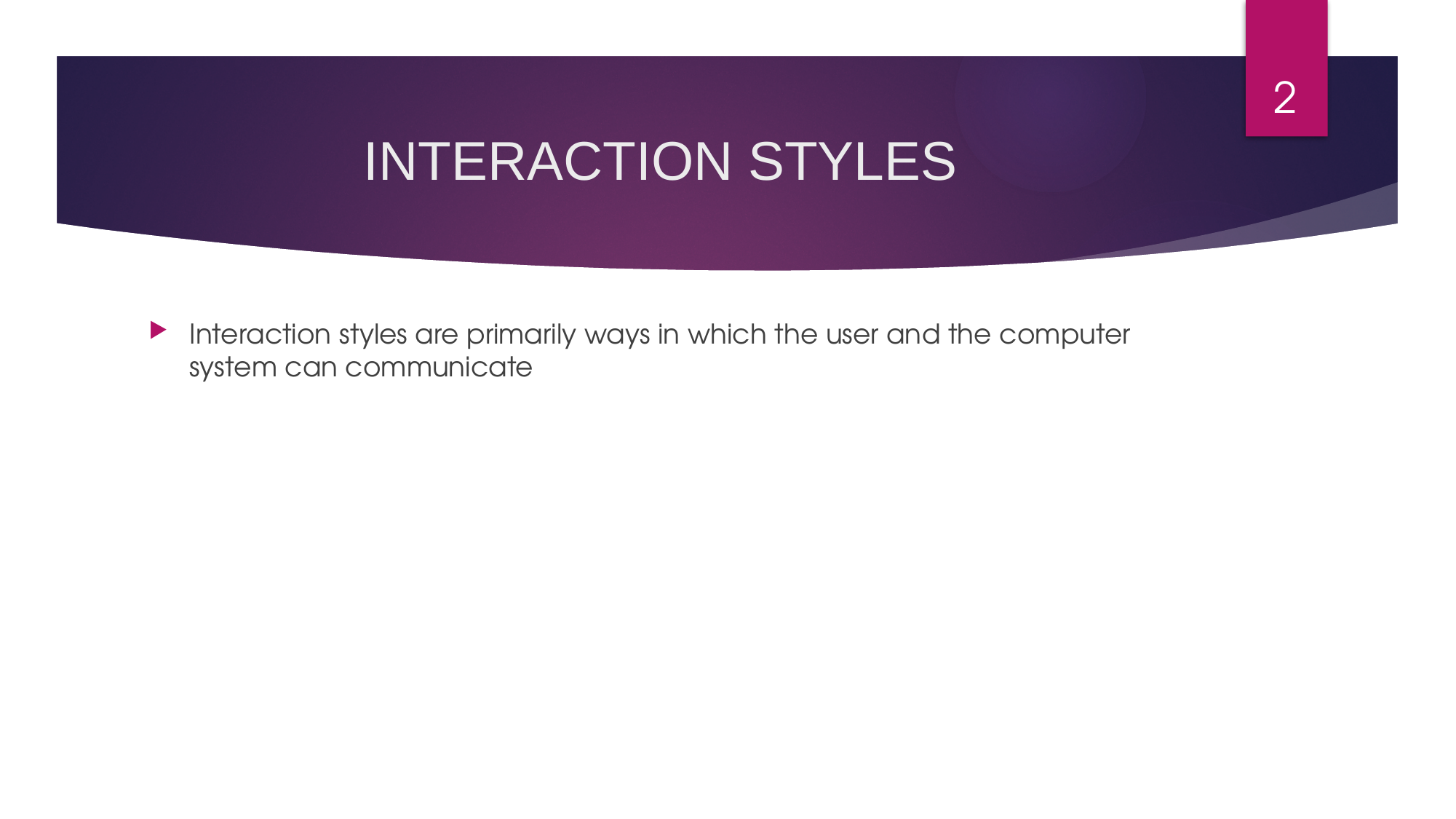

2
# INTERACTION STYLES
Interaction styles are primarily ways in which the user and the computer system can communicate